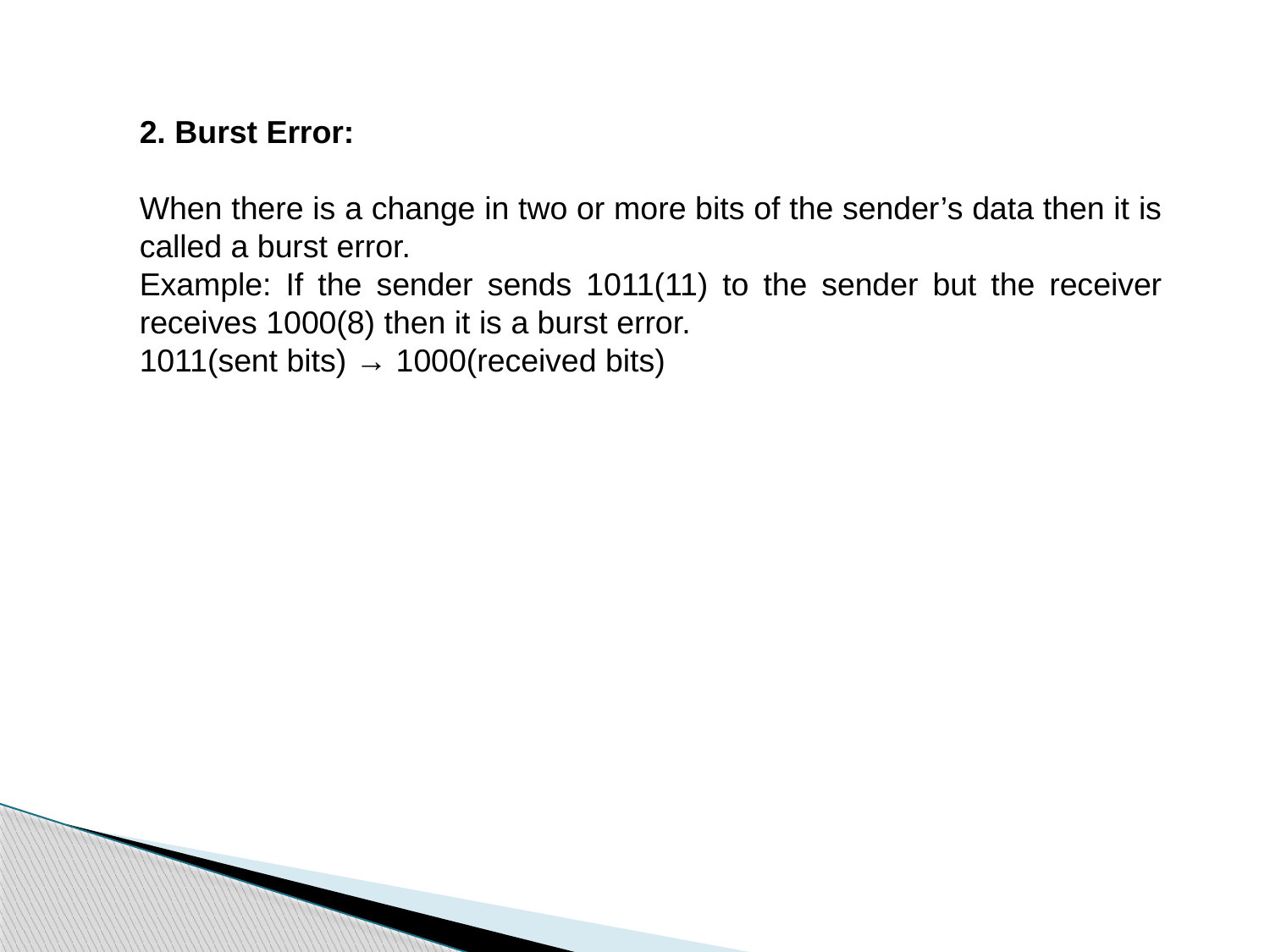

2. Burst Error:

When there is a change in two or more bits of the sender’s data then it is called a burst error.
Example: If the sender sends 1011(11) to the sender but the receiver receives 1000(8) then it is a burst error.
1011(sent bits) → 1000(received bits)